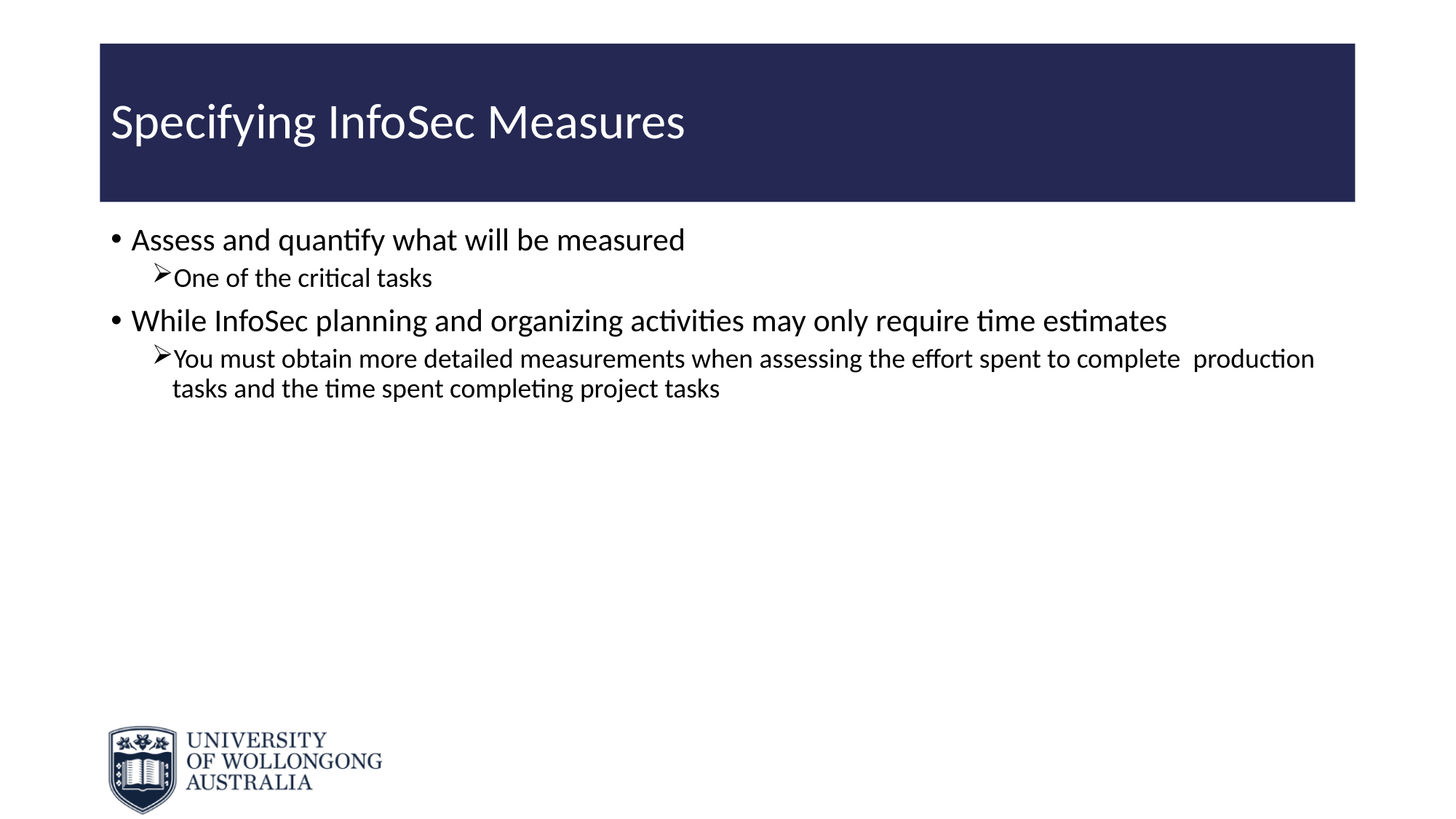

# Specifying InfoSec Measures
Assess and quantify what will be measured
One of the critical tasks
While InfoSec planning and organizing activities may only require time estimates
You must obtain more detailed measurements when assessing the effort spent to complete  production tasks and the time spent completing project tasks